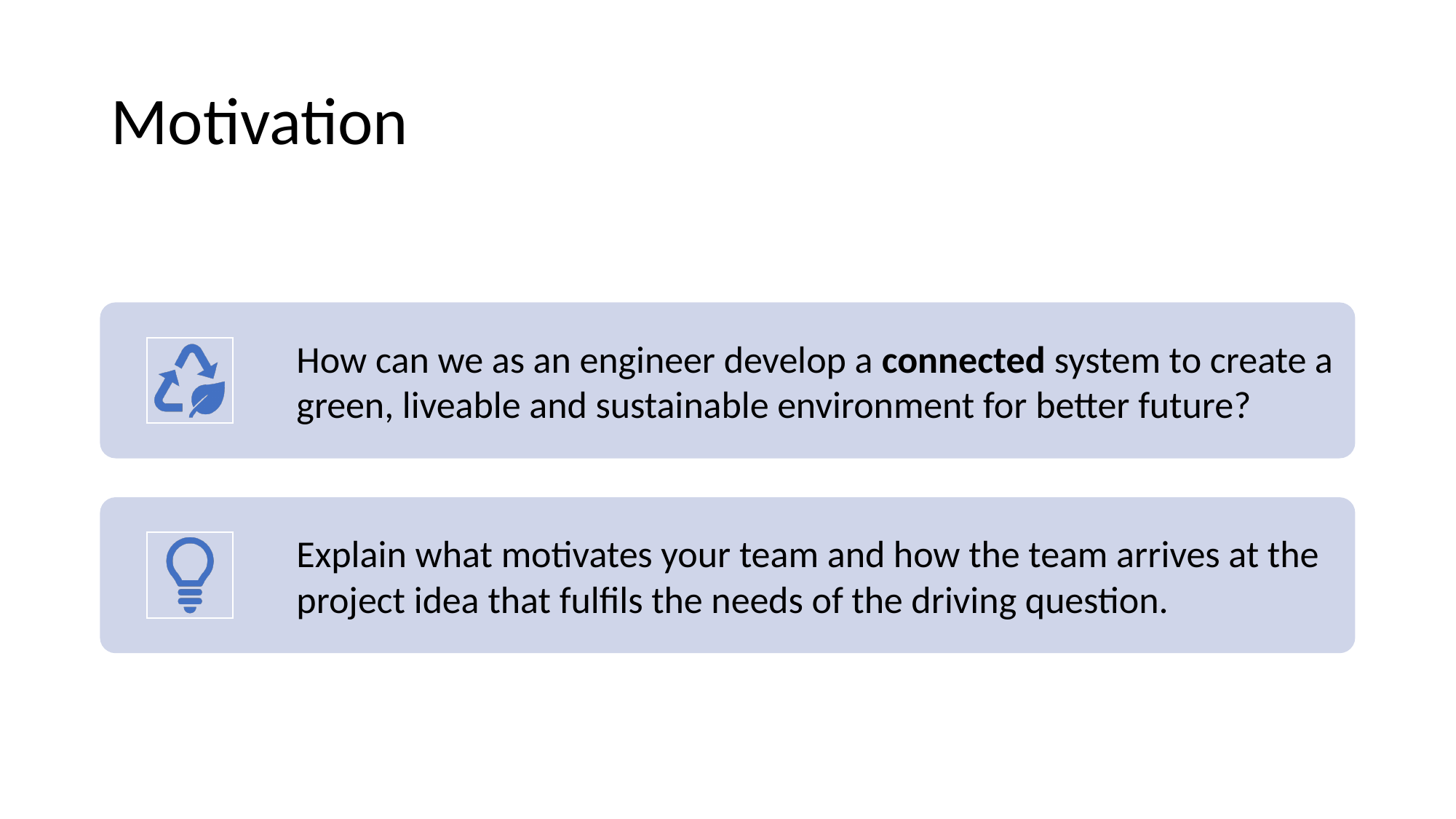

# Motivation
How can we as an engineer develop a connected system to create a green, liveable and sustainable environment for better future?
Explain what motivates your team and how the team arrives at the project idea that fulfils the needs of the driving question.